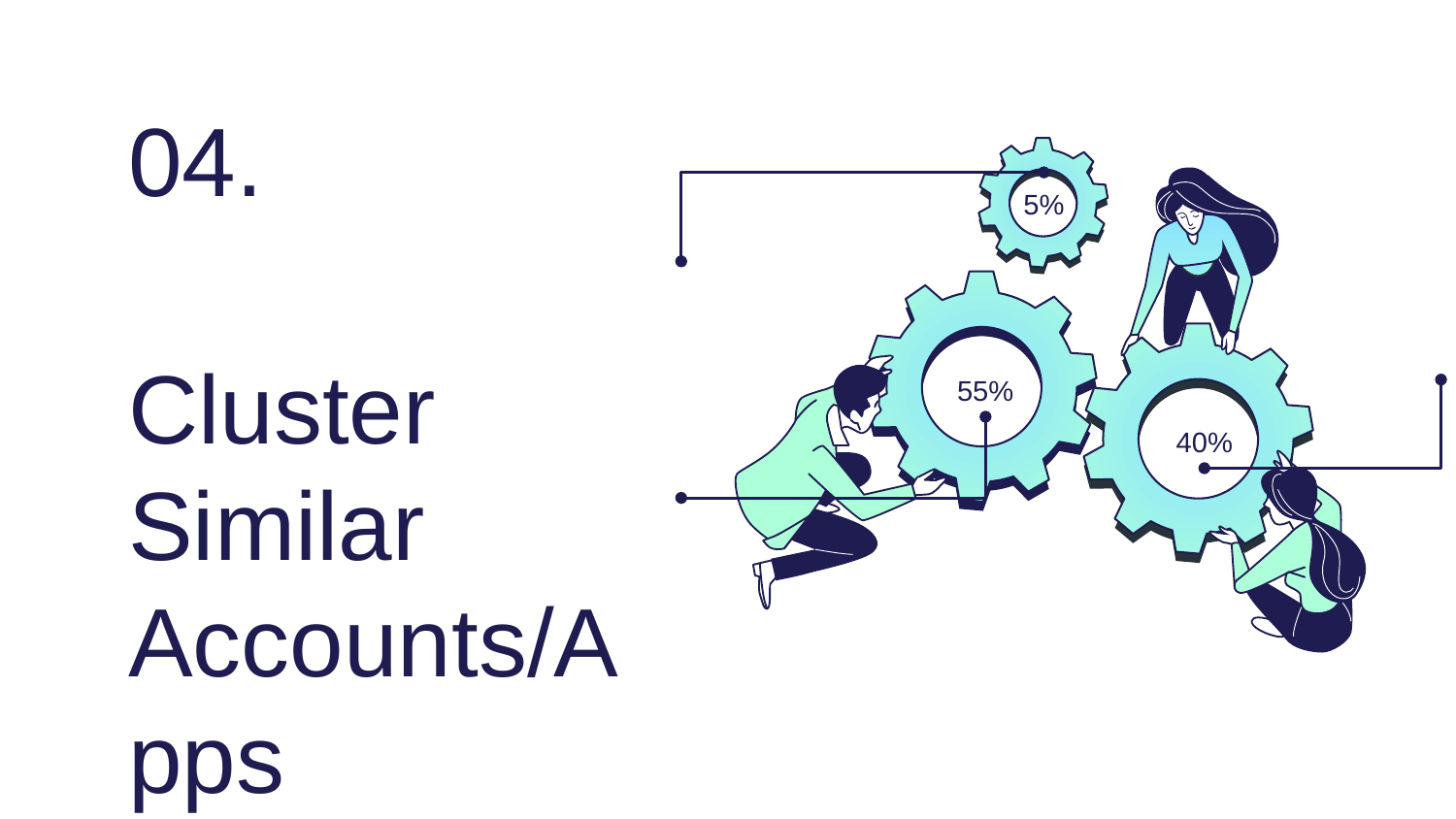

04.

5%
# Cluster Similar Accounts/Apps
55%
40%